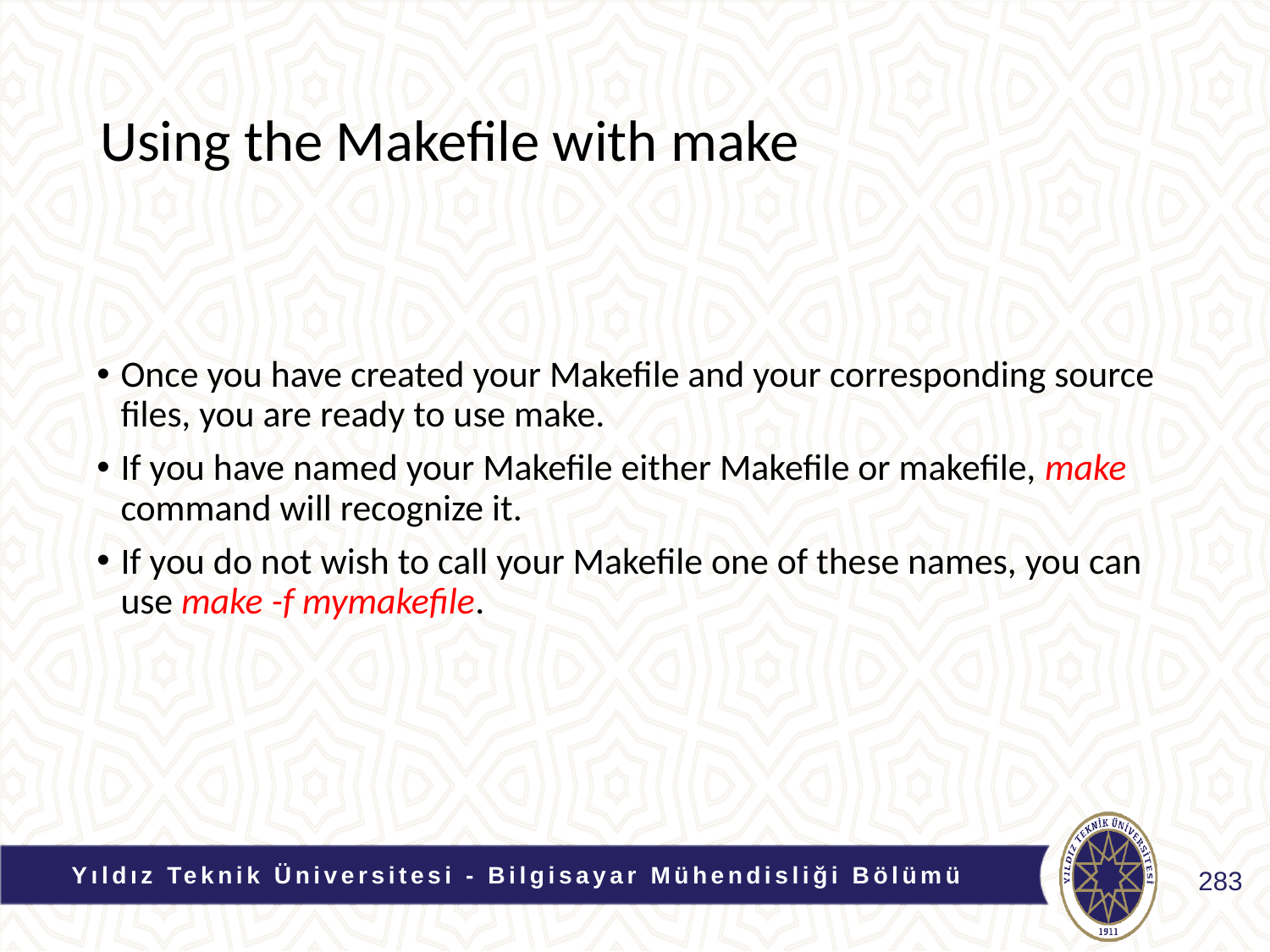

# Using the Makefile with make
Once you have created your Makefile and your corresponding source files, you are ready to use make.
If you have named your Makefile either Makefile or makefile, make command will recognize it.
If you do not wish to call your Makefile one of these names, you can use make -f mymakefile.

Yıldız Teknik Üniversitesi - Bilgisayar Mühendisliği Bölümü
283